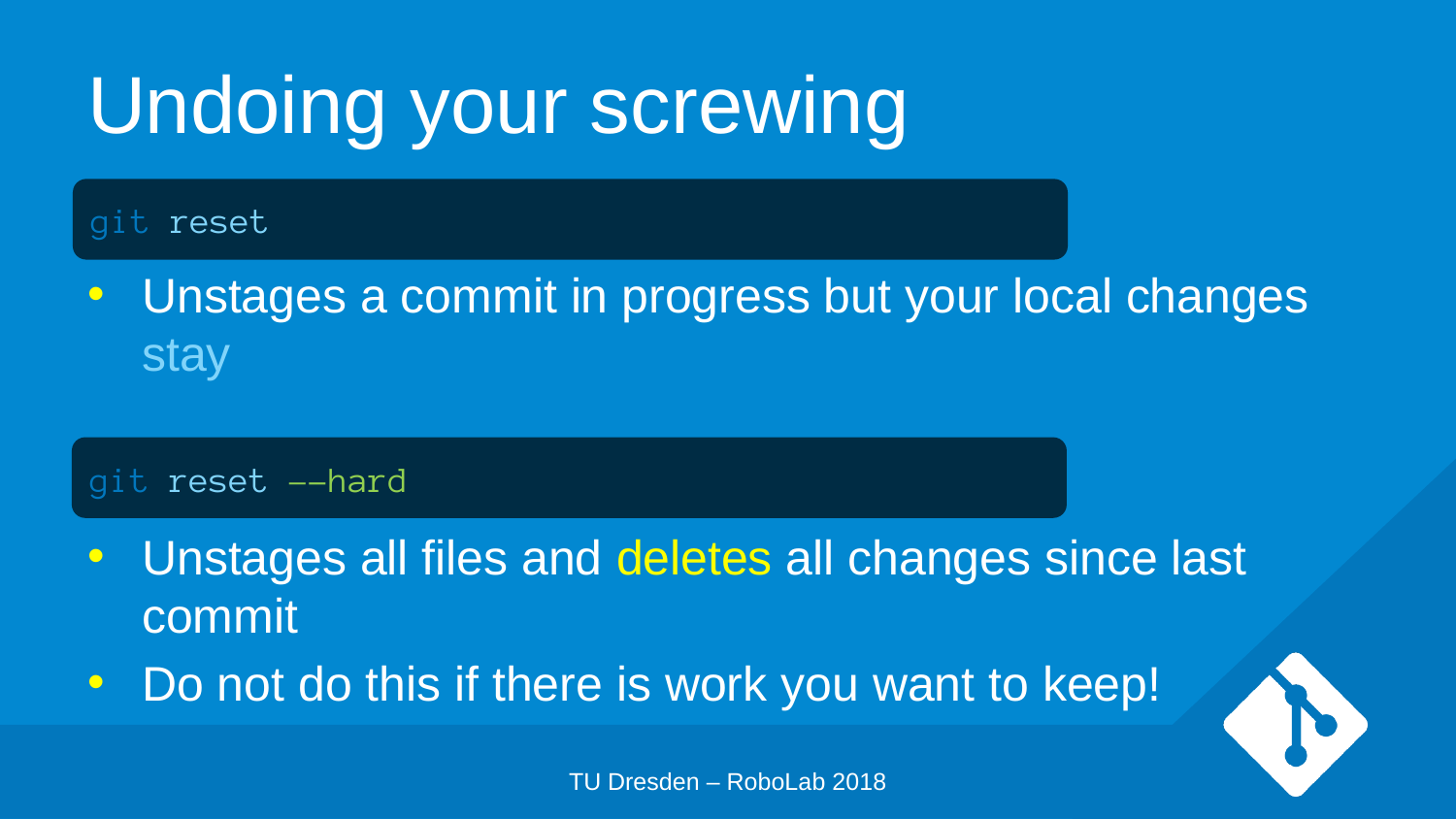

# Undoing your screwing
git reset

Unstages a commit in progress but your local changes stay

Unstages all files and deletes all changes since last commit
Do not do this if there is work you want to keep!
git reset –-hard
TU Dresden – RoboLab 2018